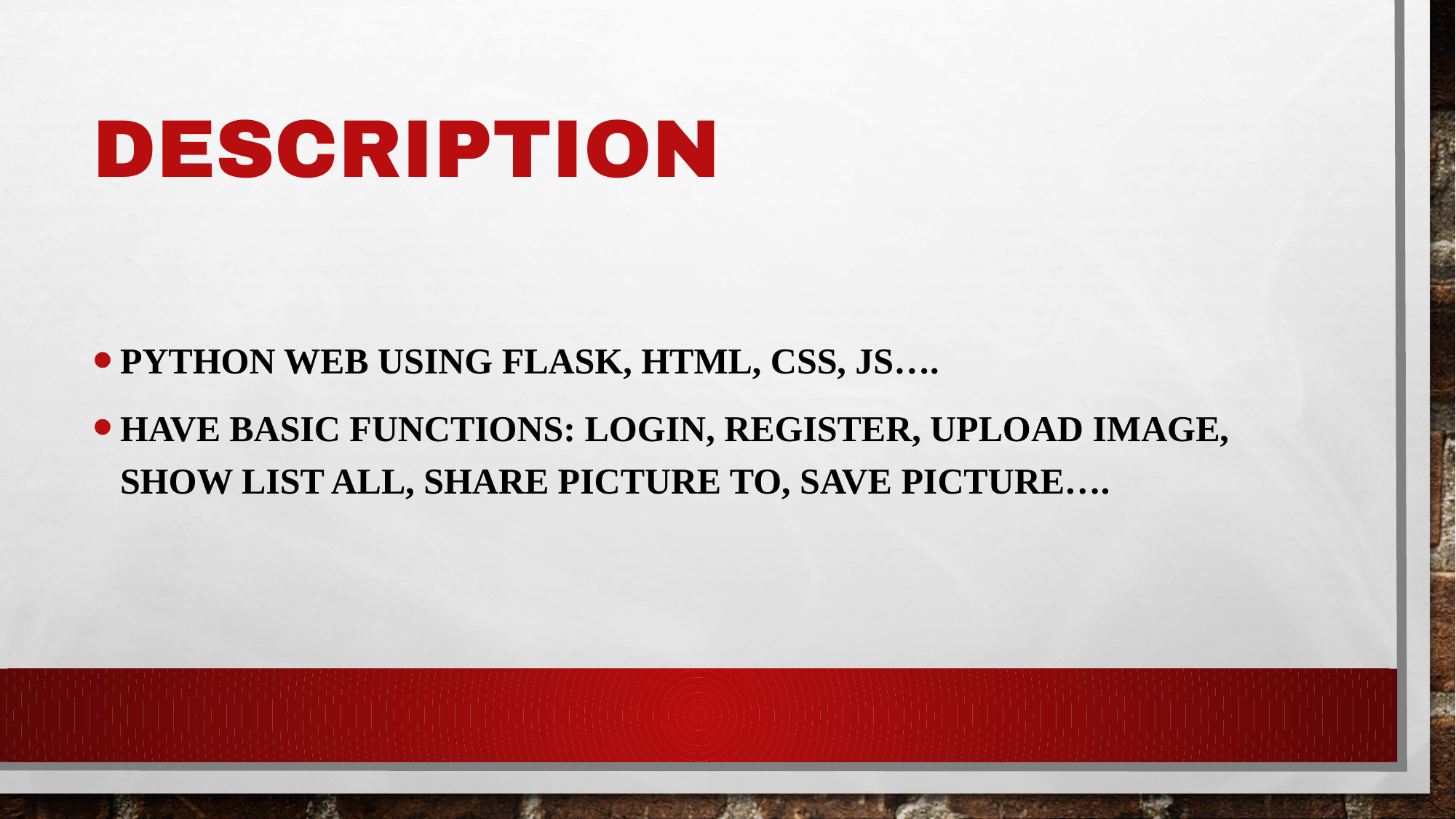

# Description
Python web using Flask, HTML, CSS, JS….
Have basic functions: Login, Register, upload image, show list all, share picture to, save picture….